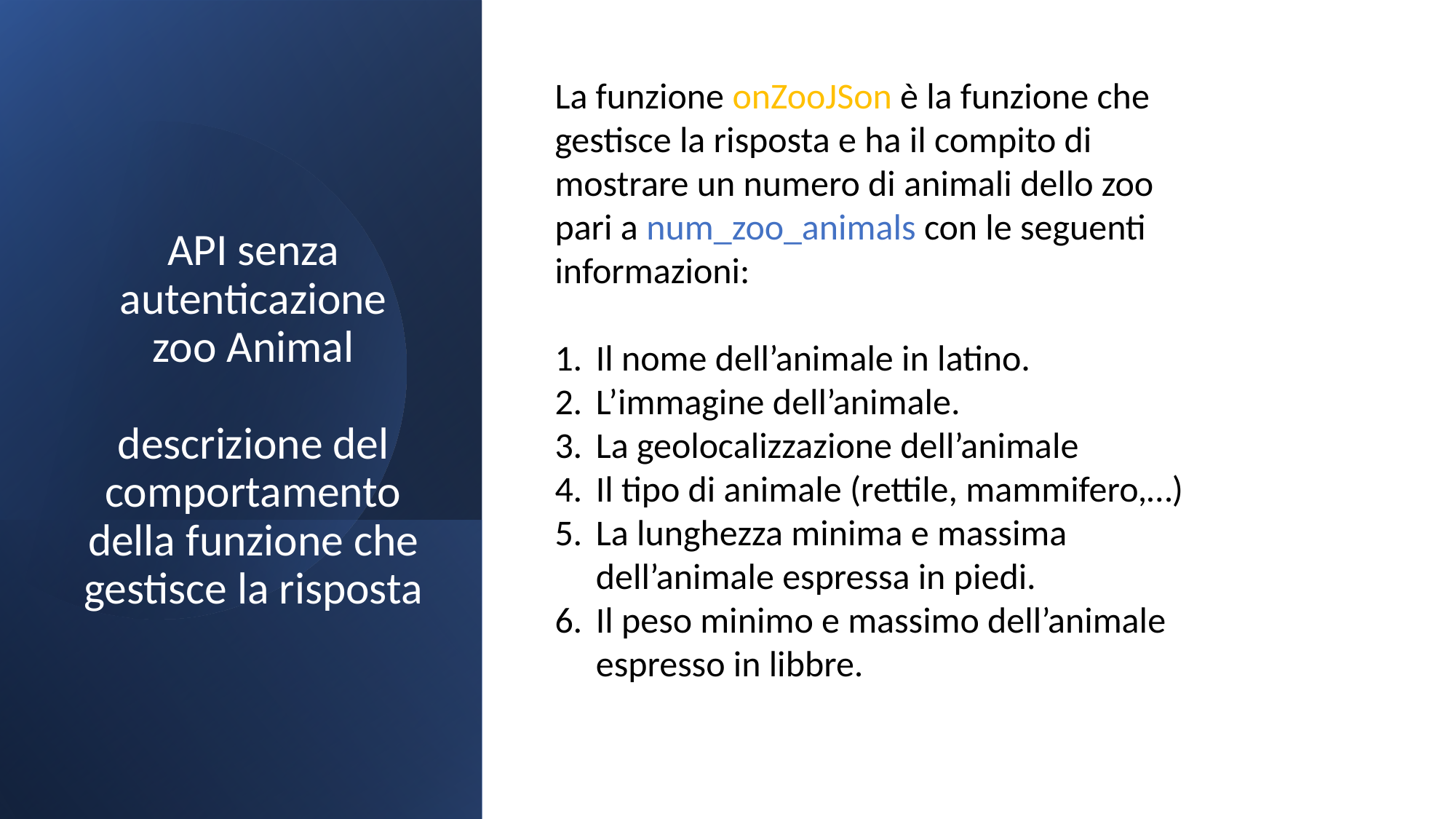

La funzione onZooJSon è la funzione che gestisce la risposta e ha il compito di mostrare un numero di animali dello zoo pari a num_zoo_animals con le seguenti informazioni:

Il nome dell’animale in latino.
L’immagine dell’animale.
La geolocalizzazione dell’animale
Il tipo di animale (rettile, mammifero,…)
La lunghezza minima e massima dell’animale espressa in piedi.
Il peso minimo e massimo dell’animale espresso in libbre.

# API senza autenticazione zoo Animal descrizione del comportamento della funzione che gestisce la risposta